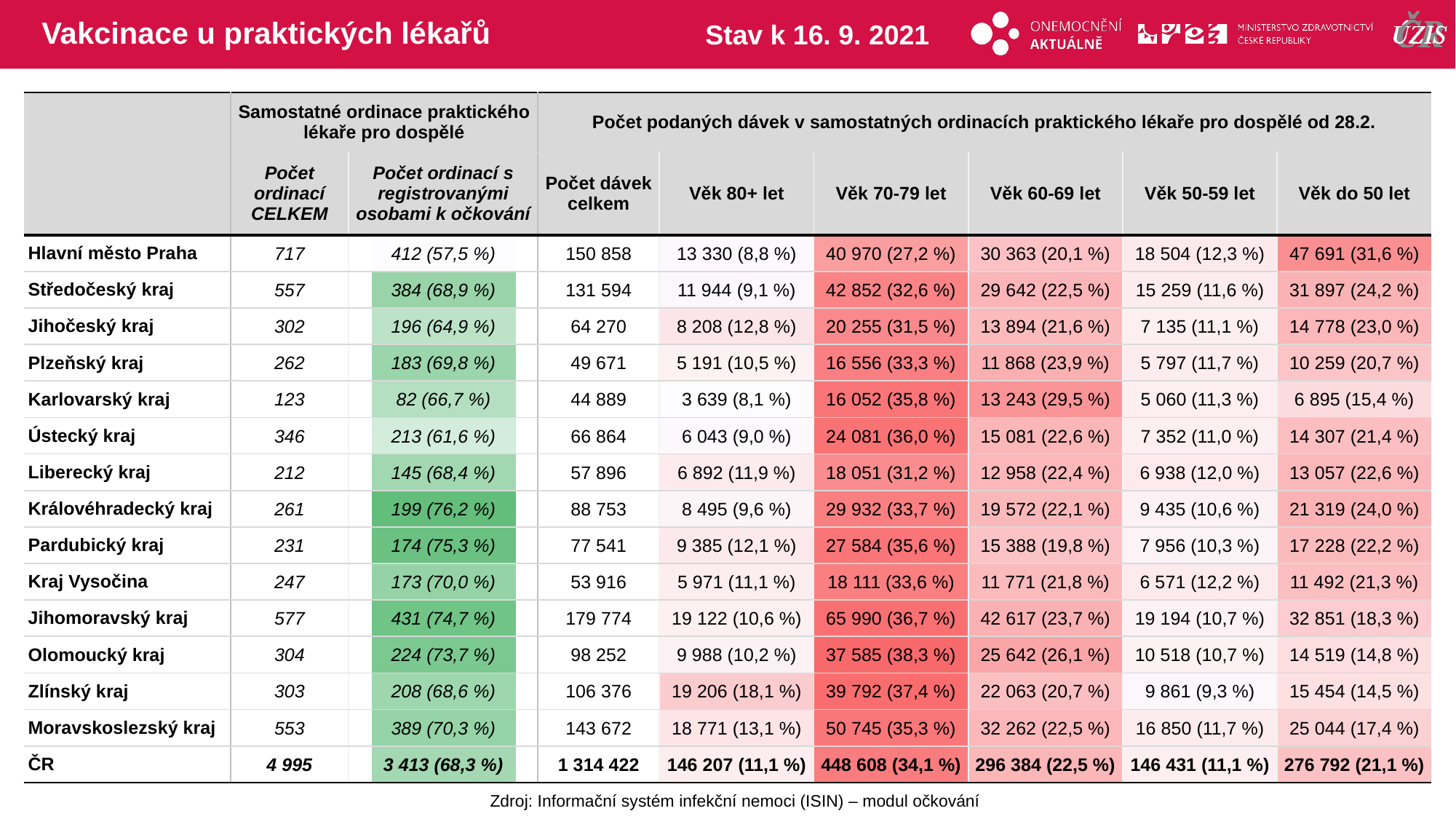

# Vakcinace u praktických lékařů
Stav k 16. 9. 2021
|  | Samostatné ordinace praktického lékaře pro dospělé |  | Počet podaných dávek v samostatných ordinacích praktického lékaře pro dospělé od 28.2. |  |  |  |  |  |
| --- | --- | --- | --- | --- | --- | --- | --- | --- |
|  | Počet ordinací CELKEM | Počet ordinací s registrovanými osobami k očkování | Počet dávek celkem | Věk 80+ let | Věk 70-79 let | Věk 60-69 let | Věk 50-59 let | Věk do 50 let |
| Hlavní město Praha | 717 | 412 (57,5 %) | 150 858 | 13 330 (8,8 %) | 40 970 (27,2 %) | 30 363 (20,1 %) | 18 504 (12,3 %) | 47 691 (31,6 %) |
| Středočeský kraj | 557 | 384 (68,9 %) | 131 594 | 11 944 (9,1 %) | 42 852 (32,6 %) | 29 642 (22,5 %) | 15 259 (11,6 %) | 31 897 (24,2 %) |
| Jihočeský kraj | 302 | 196 (64,9 %) | 64 270 | 8 208 (12,8 %) | 20 255 (31,5 %) | 13 894 (21,6 %) | 7 135 (11,1 %) | 14 778 (23,0 %) |
| Plzeňský kraj | 262 | 183 (69,8 %) | 49 671 | 5 191 (10,5 %) | 16 556 (33,3 %) | 11 868 (23,9 %) | 5 797 (11,7 %) | 10 259 (20,7 %) |
| Karlovarský kraj | 123 | 82 (66,7 %) | 44 889 | 3 639 (8,1 %) | 16 052 (35,8 %) | 13 243 (29,5 %) | 5 060 (11,3 %) | 6 895 (15,4 %) |
| Ústecký kraj | 346 | 213 (61,6 %) | 66 864 | 6 043 (9,0 %) | 24 081 (36,0 %) | 15 081 (22,6 %) | 7 352 (11,0 %) | 14 307 (21,4 %) |
| Liberecký kraj | 212 | 145 (68,4 %) | 57 896 | 6 892 (11,9 %) | 18 051 (31,2 %) | 12 958 (22,4 %) | 6 938 (12,0 %) | 13 057 (22,6 %) |
| Královéhradecký kraj | 261 | 199 (76,2 %) | 88 753 | 8 495 (9,6 %) | 29 932 (33,7 %) | 19 572 (22,1 %) | 9 435 (10,6 %) | 21 319 (24,0 %) |
| Pardubický kraj | 231 | 174 (75,3 %) | 77 541 | 9 385 (12,1 %) | 27 584 (35,6 %) | 15 388 (19,8 %) | 7 956 (10,3 %) | 17 228 (22,2 %) |
| Kraj Vysočina | 247 | 173 (70,0 %) | 53 916 | 5 971 (11,1 %) | 18 111 (33,6 %) | 11 771 (21,8 %) | 6 571 (12,2 %) | 11 492 (21,3 %) |
| Jihomoravský kraj | 577 | 431 (74,7 %) | 179 774 | 19 122 (10,6 %) | 65 990 (36,7 %) | 42 617 (23,7 %) | 19 194 (10,7 %) | 32 851 (18,3 %) |
| Olomoucký kraj | 304 | 224 (73,7 %) | 98 252 | 9 988 (10,2 %) | 37 585 (38,3 %) | 25 642 (26,1 %) | 10 518 (10,7 %) | 14 519 (14,8 %) |
| Zlínský kraj | 303 | 208 (68,6 %) | 106 376 | 19 206 (18,1 %) | 39 792 (37,4 %) | 22 063 (20,7 %) | 9 861 (9,3 %) | 15 454 (14,5 %) |
| Moravskoslezský kraj | 553 | 389 (70,3 %) | 143 672 | 18 771 (13,1 %) | 50 745 (35,3 %) | 32 262 (22,5 %) | 16 850 (11,7 %) | 25 044 (17,4 %) |
| ČR | 4 995 | 3 413 (68,3 %) | 1 314 422 | 146 207 (11,1 %) | 448 608 (34,1 %) | 296 384 (22,5 %) | 146 431 (11,1 %) | 276 792 (21,1 %) |
|  |  |  |  |  |
| --- | --- | --- | --- | --- |
|  |  |  |  |  |
|  |  |  |  |  |
|  |  |  |  |  |
|  |  |  |  |  |
|  |  |  |  |  |
|  |  |  |  |  |
|  |  |  |  |  |
|  |  |  |  |  |
|  |  |  |  |  |
|  |  |  |  |  |
|  |  |  |  |  |
|  |  |  |  |  |
|  |  |  |  |  |
|  |  |  |  |  |
|  |
| --- |
|  |
|  |
|  |
|  |
|  |
|  |
|  |
|  |
|  |
|  |
|  |
|  |
|  |
|  |
Zdroj: Informační systém infekční nemoci (ISIN) – modul očkování